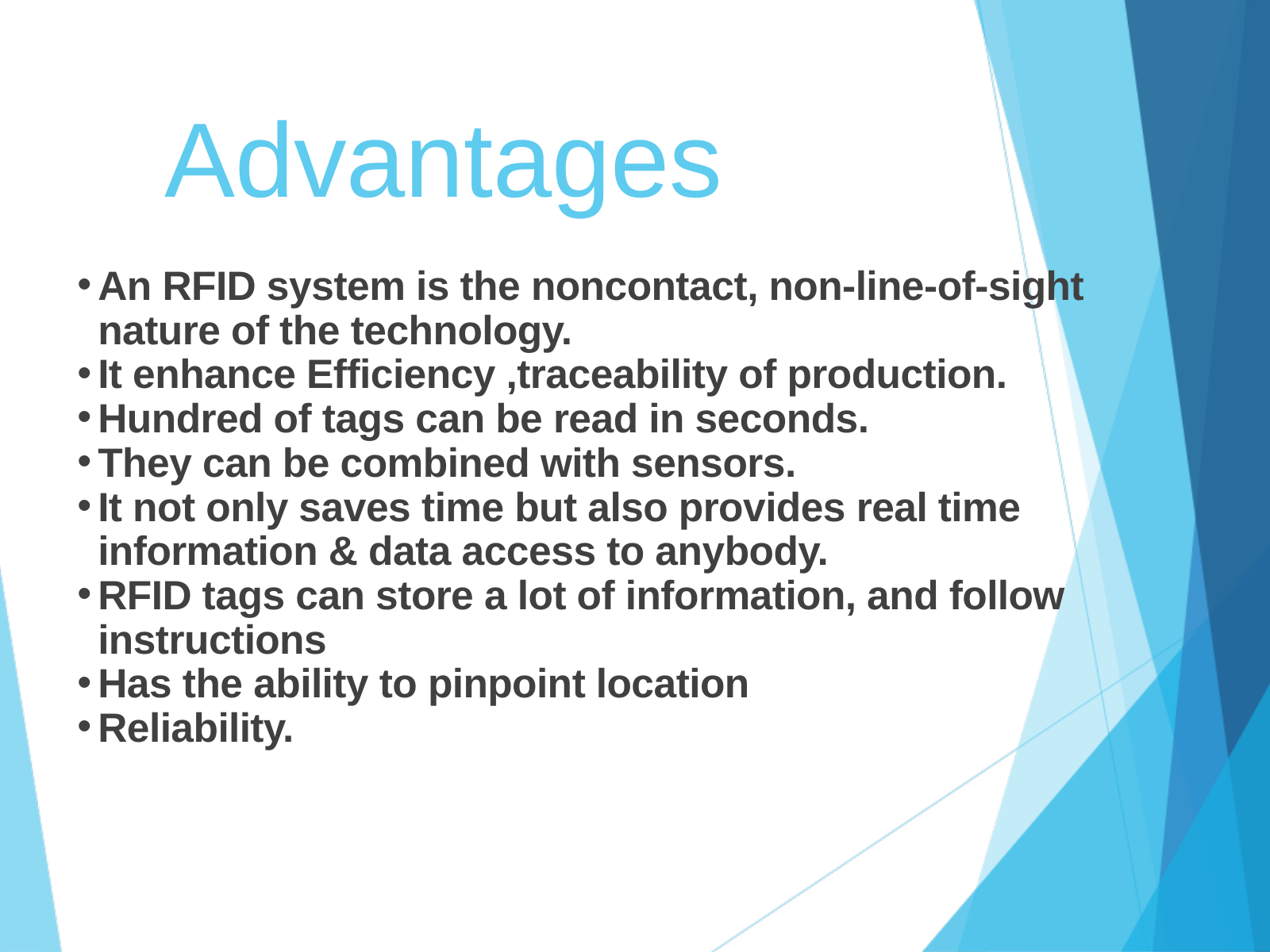

Advantages
An RFID system is the noncontact, non-line-of-sight nature of the technology.
It enhance Efficiency ,traceability of production.
Hundred of tags can be read in seconds.
They can be combined with sensors.
It not only saves time but also provides real time information & data access to anybody.
RFID tags can store a lot of information, and follow instructions
Has the ability to pinpoint location
Reliability.